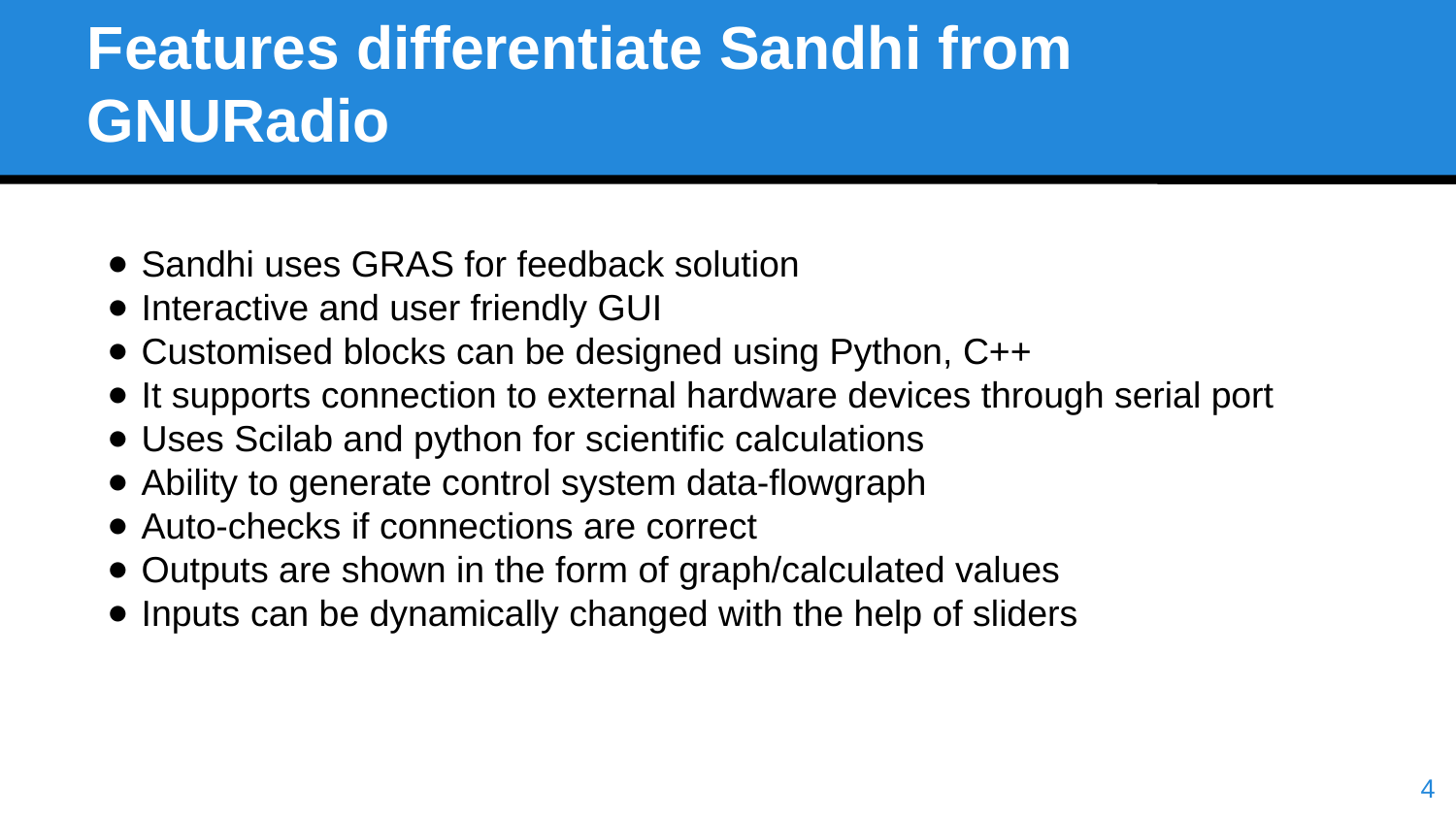

Features differentiate Sandhi from GNURadio
Sandhi uses GRAS for feedback solution
Interactive and user friendly GUI
Customised blocks can be designed using Python, C++
It supports connection to external hardware devices through serial port
Uses Scilab and python for scientific calculations
Ability to generate control system data-flowgraph
Auto-checks if connections are correct
Outputs are shown in the form of graph/calculated values
Inputs can be dynamically changed with the help of sliders

4